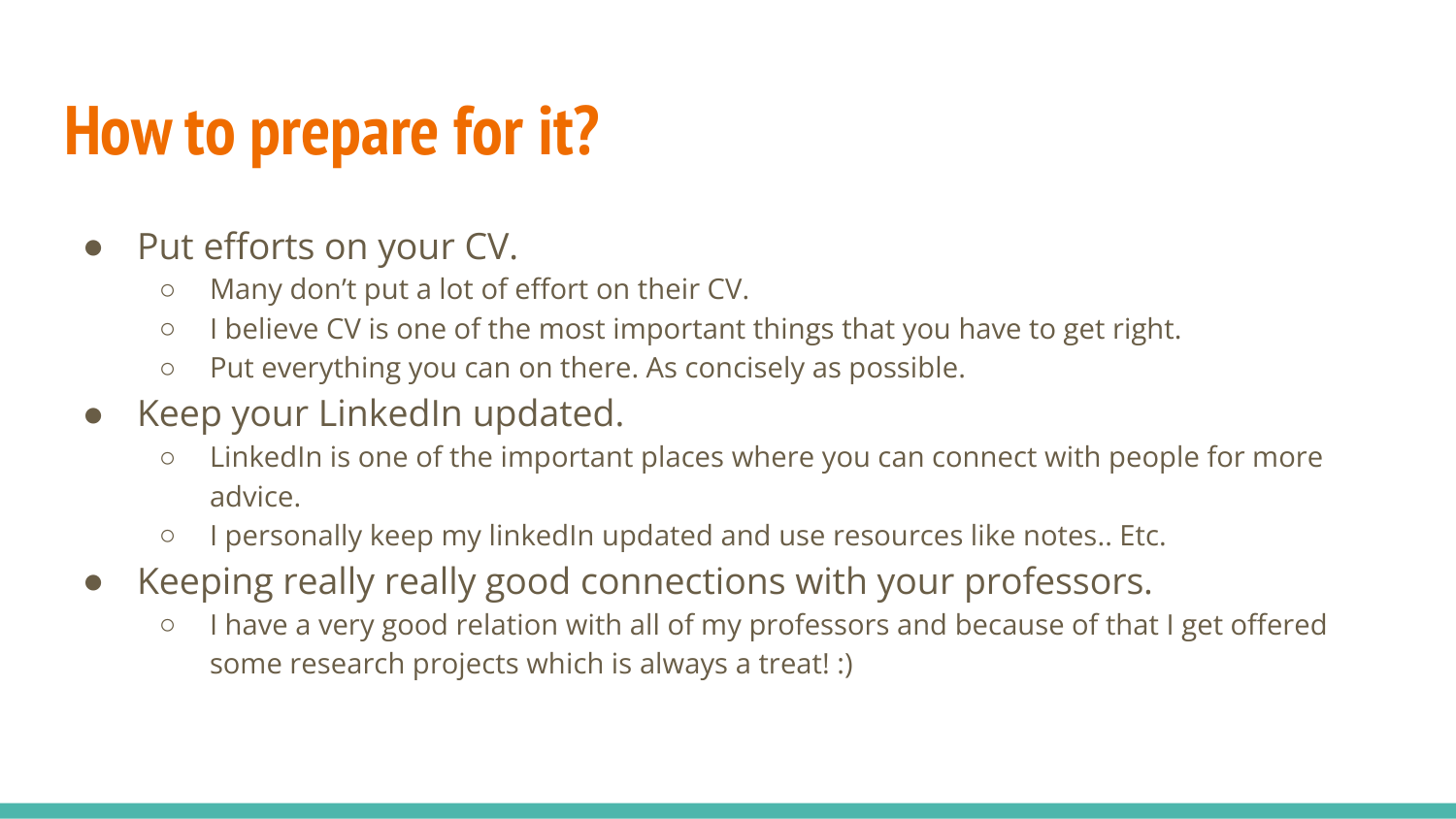

# How to prepare for it?
Put efforts on your CV.
Many don’t put a lot of effort on their CV.
I believe CV is one of the most important things that you have to get right.
Put everything you can on there. As concisely as possible.
Keep your LinkedIn updated.
LinkedIn is one of the important places where you can connect with people for more advice.
I personally keep my linkedIn updated and use resources like notes.. Etc.
Keeping really really good connections with your professors.
I have a very good relation with all of my professors and because of that I get offered some research projects which is always a treat! :)